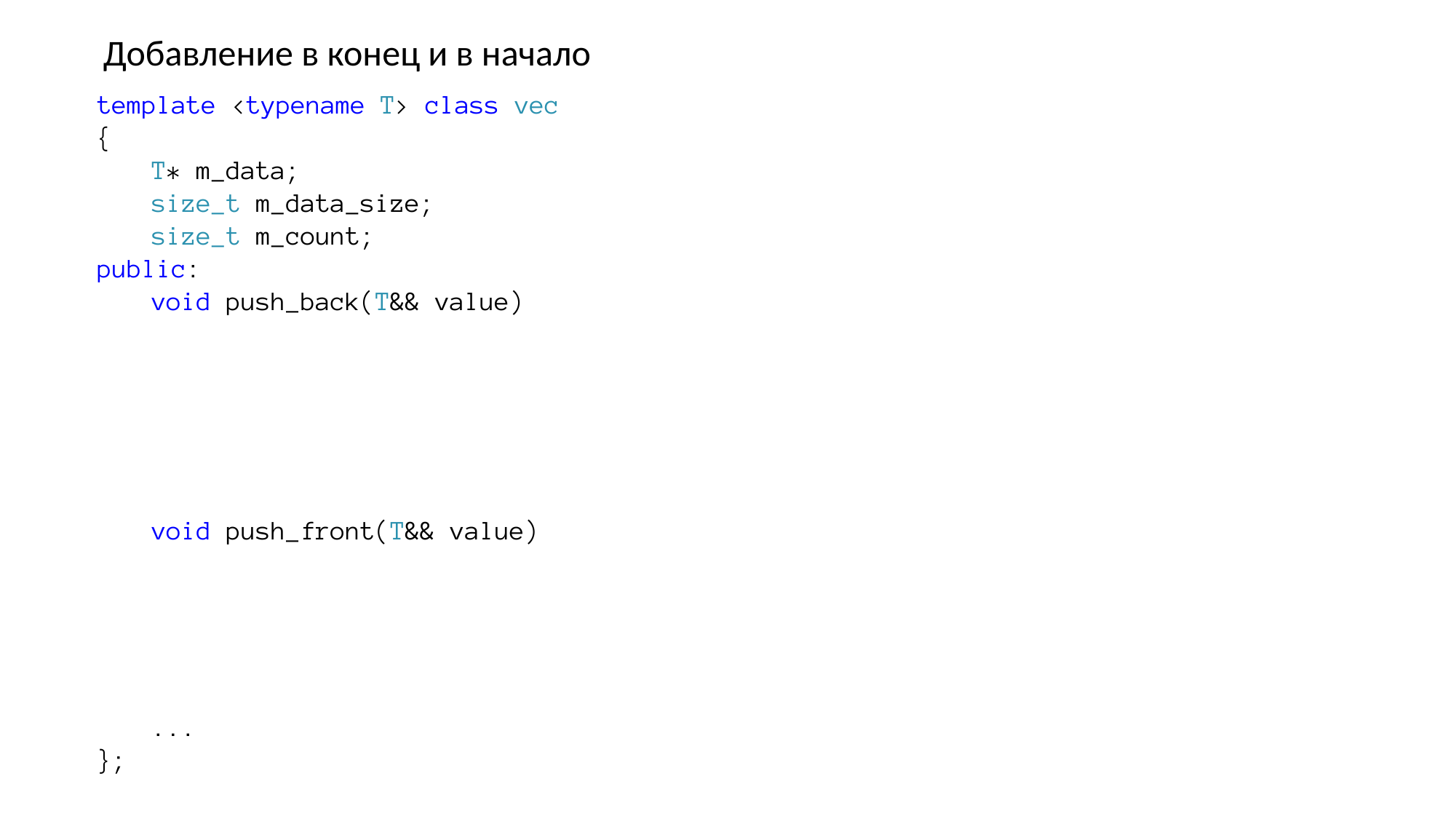

Добавление в конец и в начало
template <typename T> class vec
{
T* m_data;
size_t m_data_size;
size_t m_count;
public:
void push_back(T&& value)

void push_front(T&& value)

...
};